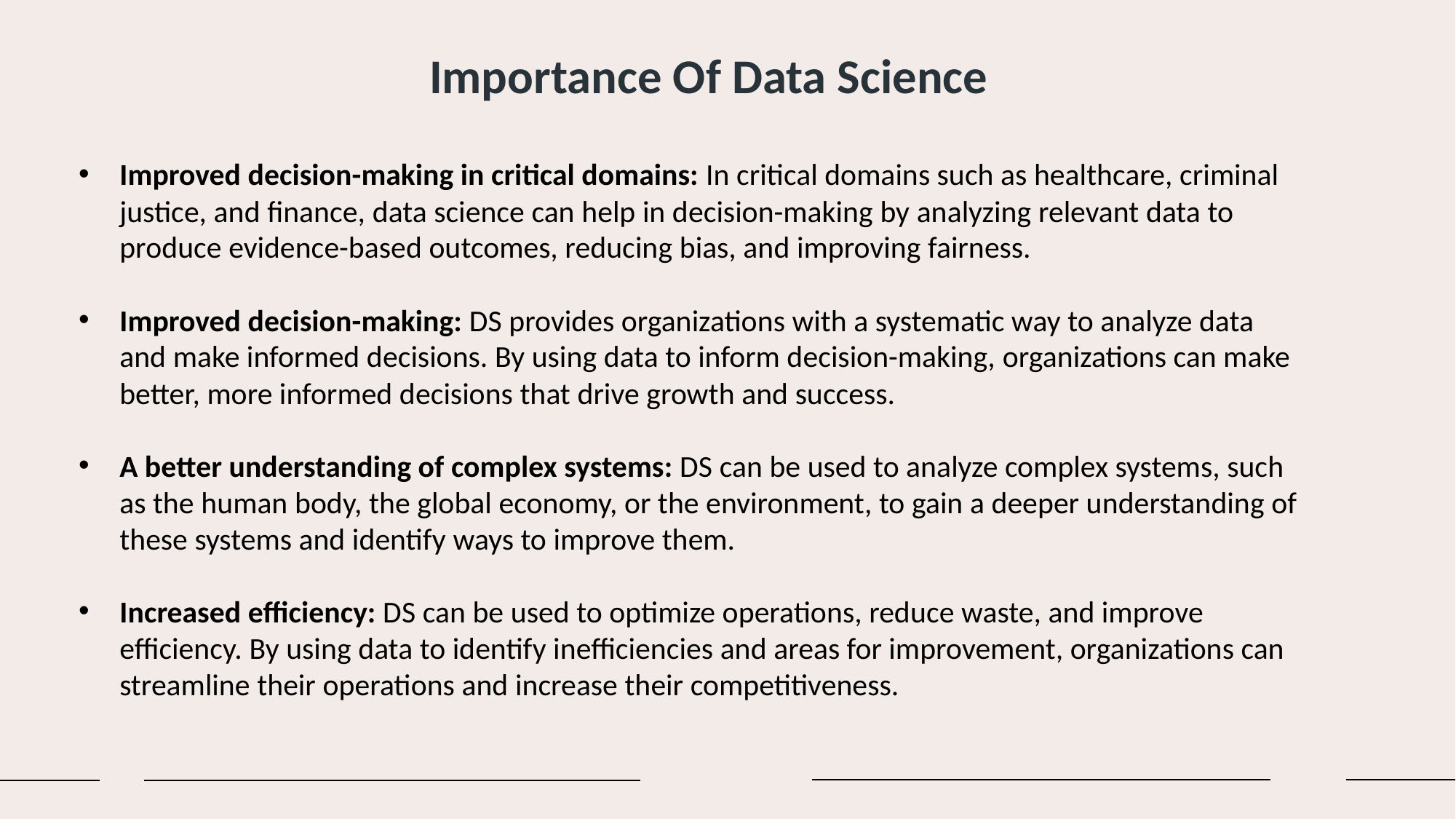

Importance Of Data Science
Improved decision-making in critical domains: In critical domains such as healthcare, criminal justice, and finance, data science can help in decision-making by analyzing relevant data to produce evidence-based outcomes, reducing bias, and improving fairness.

Improved decision-making: DS provides organizations with a systematic way to analyze data and make informed decisions. By using data to inform decision-making, organizations can make better, more informed decisions that drive growth and success.

A better understanding of complex systems: DS can be used to analyze complex systems, such as the human body, the global economy, or the environment, to gain a deeper understanding of these systems and identify ways to improve them.

Increased efficiency: DS can be used to optimize operations, reduce waste, and improve efficiency. By using data to identify inefficiencies and areas for improvement, organizations can streamline their operations and increase their competitiveness.